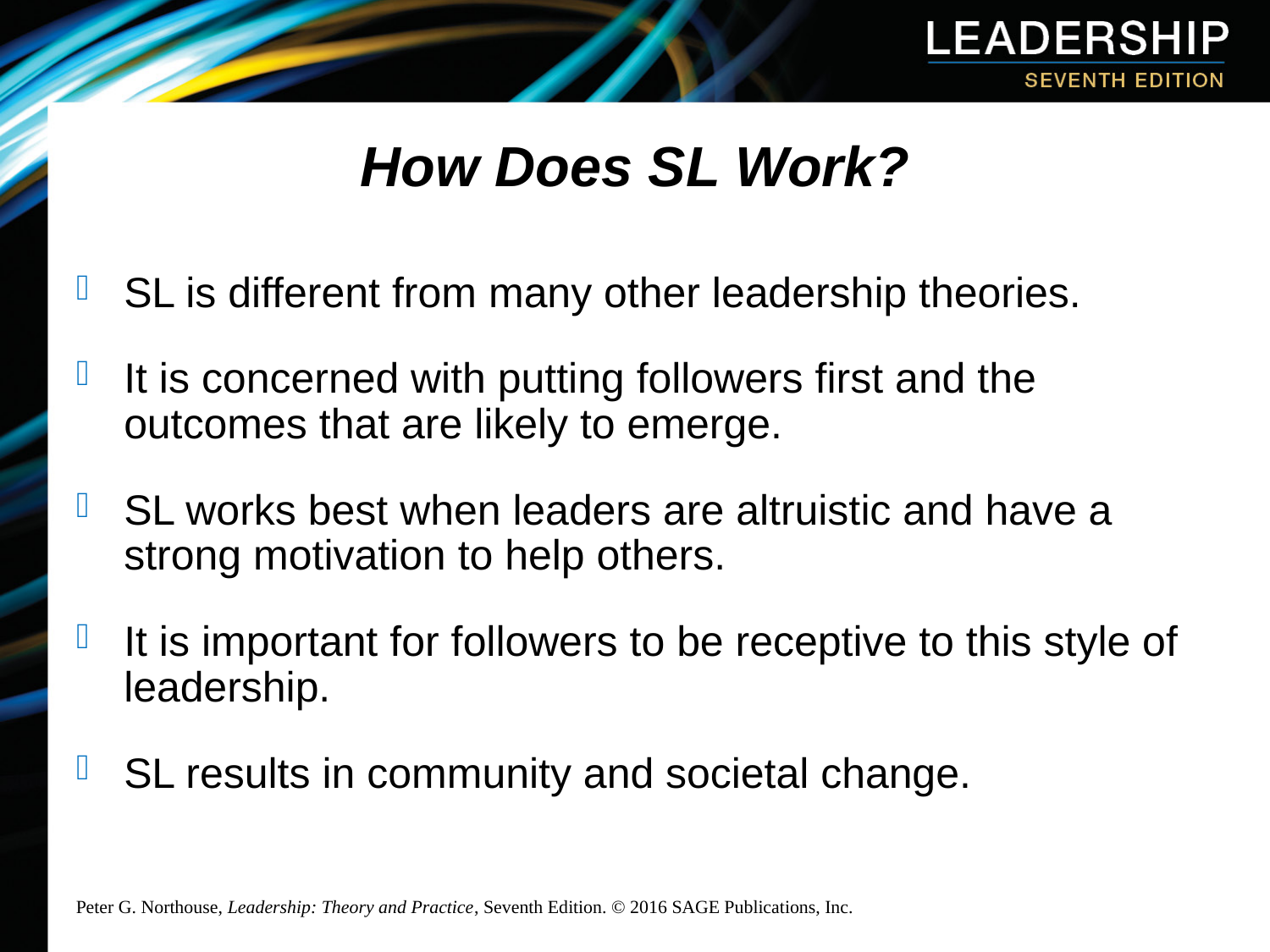

# How Does SL Work?
SL is different from many other leadership theories.
It is concerned with putting followers first and the outcomes that are likely to emerge.
SL works best when leaders are altruistic and have a strong motivation to help others.
It is important for followers to be receptive to this style of leadership.
SL results in community and societal change.
Peter G. Northouse, Leadership: Theory and Practice, Seventh Edition. © 2016 SAGE Publications, Inc.